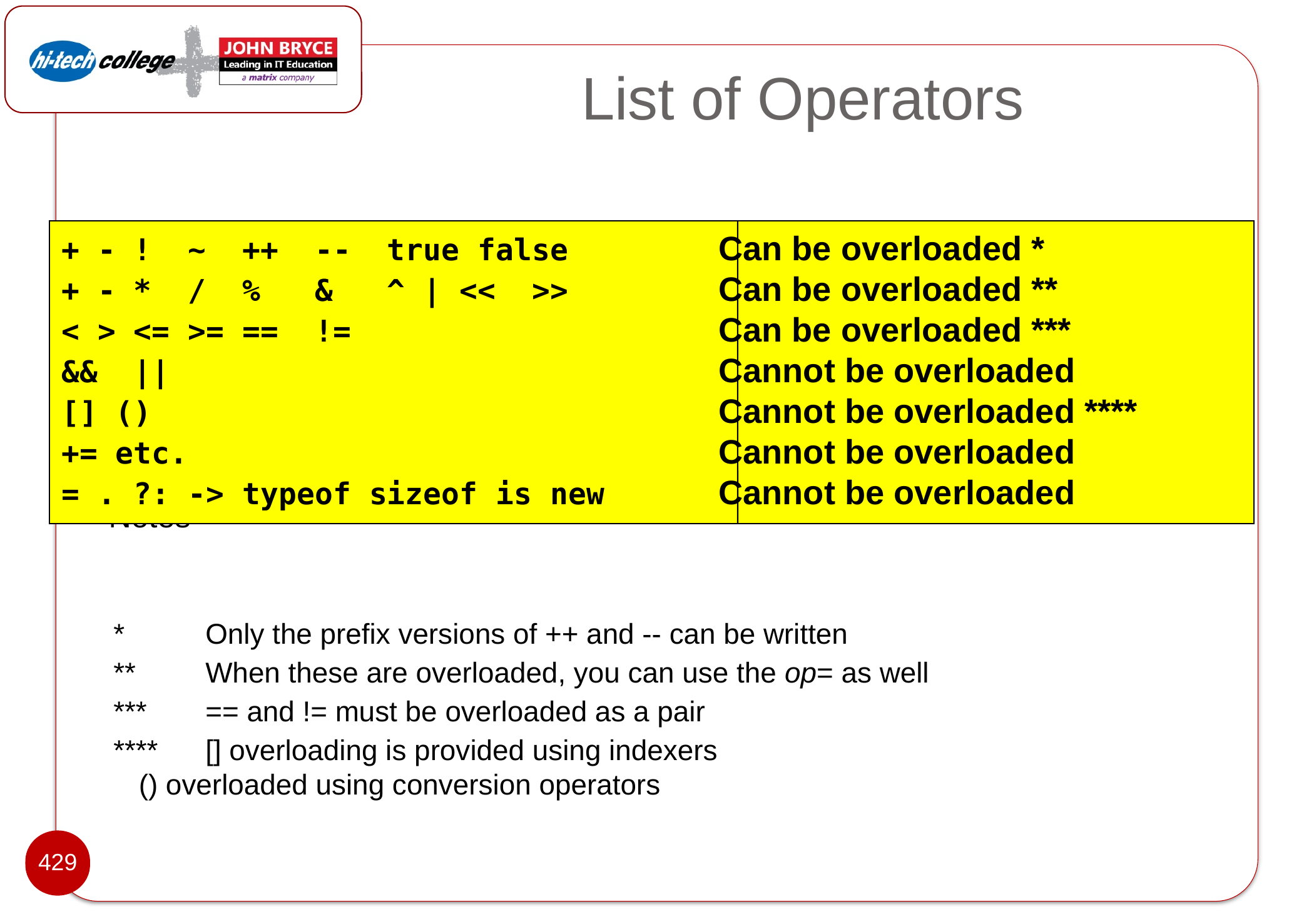

# List of Operators
The following lists the operators that may be overloaded
Notes

*  		Only the prefix versions of ++ and -- can be written
**  		When these are overloaded, you can use the op= as well
***  	== and != must be overloaded as a pair
**** 	[] overloading is provided using indexers
		() overloaded using conversion operators
+ - !  ~  ++  --  true false		Can be overloaded *
+ - *  /  %   &   ^ | <<  >>		Can be overloaded **
< > <= >= ==  != 				Can be overloaded ***
&&  ||						Cannot be overloaded
[] () 						Cannot be overloaded ****
+= etc.						Cannot be overloaded
= . ?: -> typeof sizeof is new		Cannot be overloaded

429